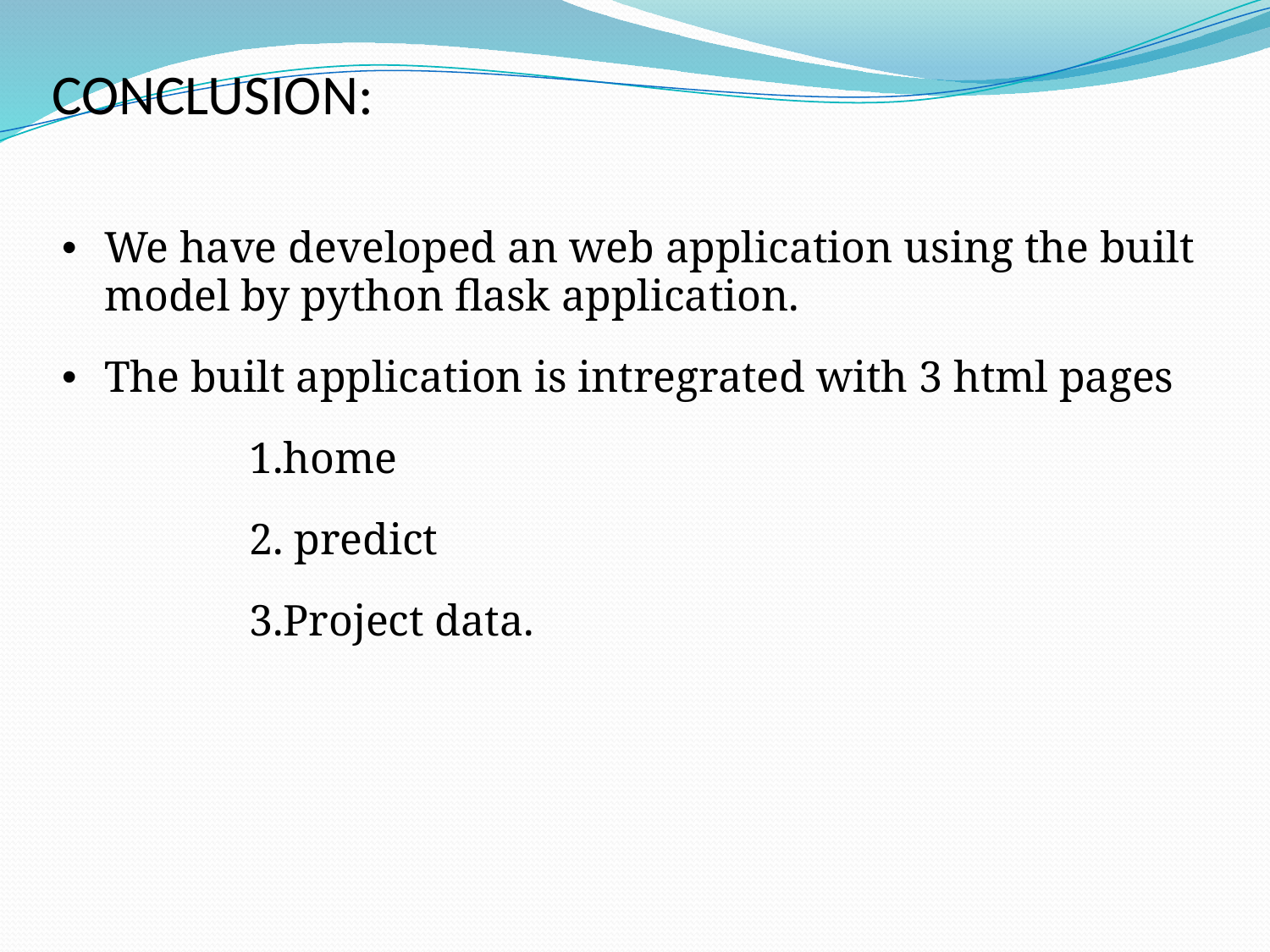

# CONCLUSION:
We have developed an web application using the built model by python flask application.
The built application is intregrated with 3 html pages
                 1.home
                 2. predict
                 3.Project data.